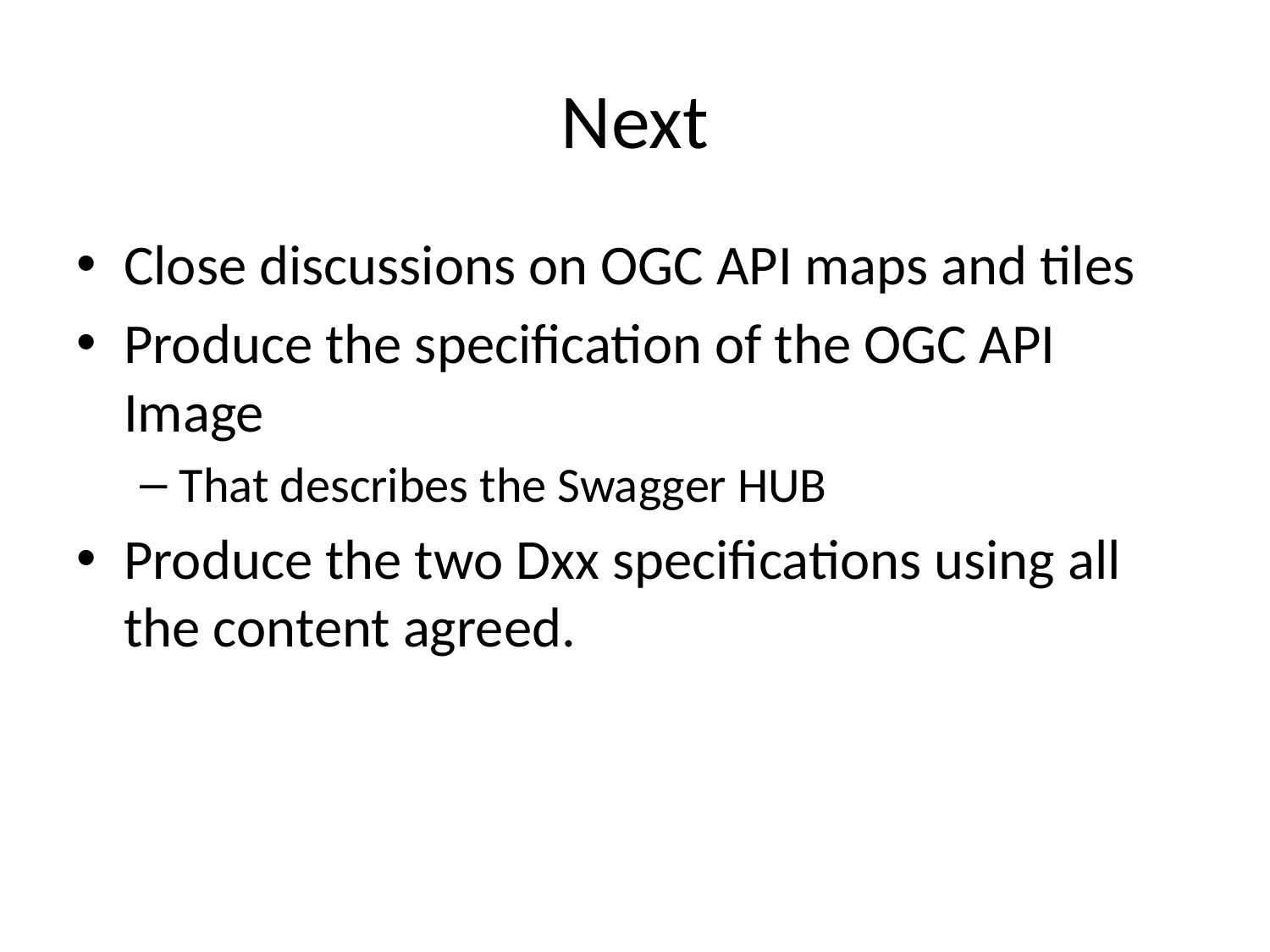

# Next
Close discussions on OGC API maps and tiles
Produce the specification of the OGC API Image
That describes the Swagger HUB
Produce the two Dxx specifications using all the content agreed.